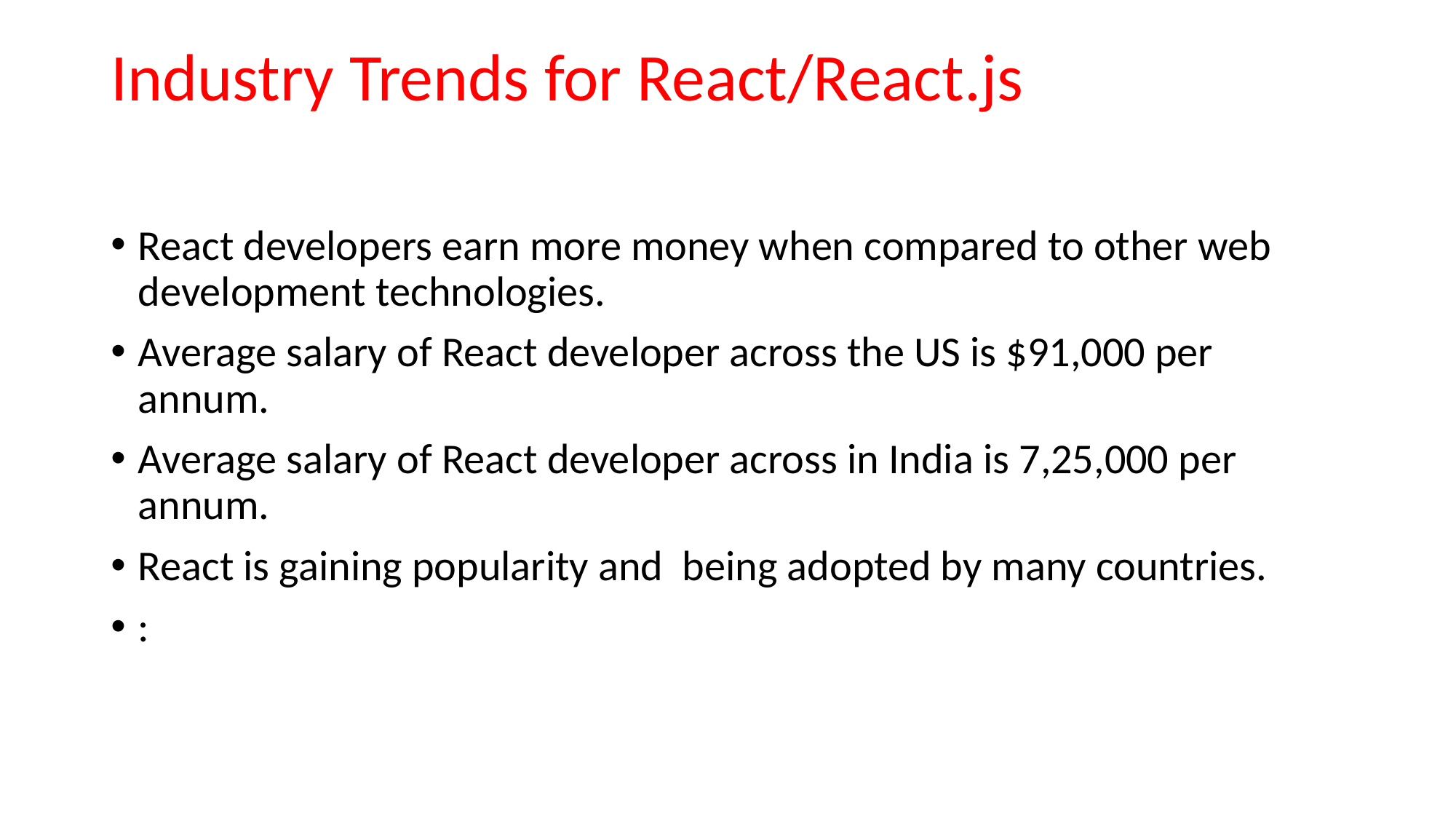

# Industry Trends for React/React.js
React developers earn more money when compared to other web development technologies.
Average salary of React developer across the US is $91,000 per annum.
Average salary of React developer across in India is 7,25,000 per annum.
React is gaining popularity and  being adopted by many countries.
: